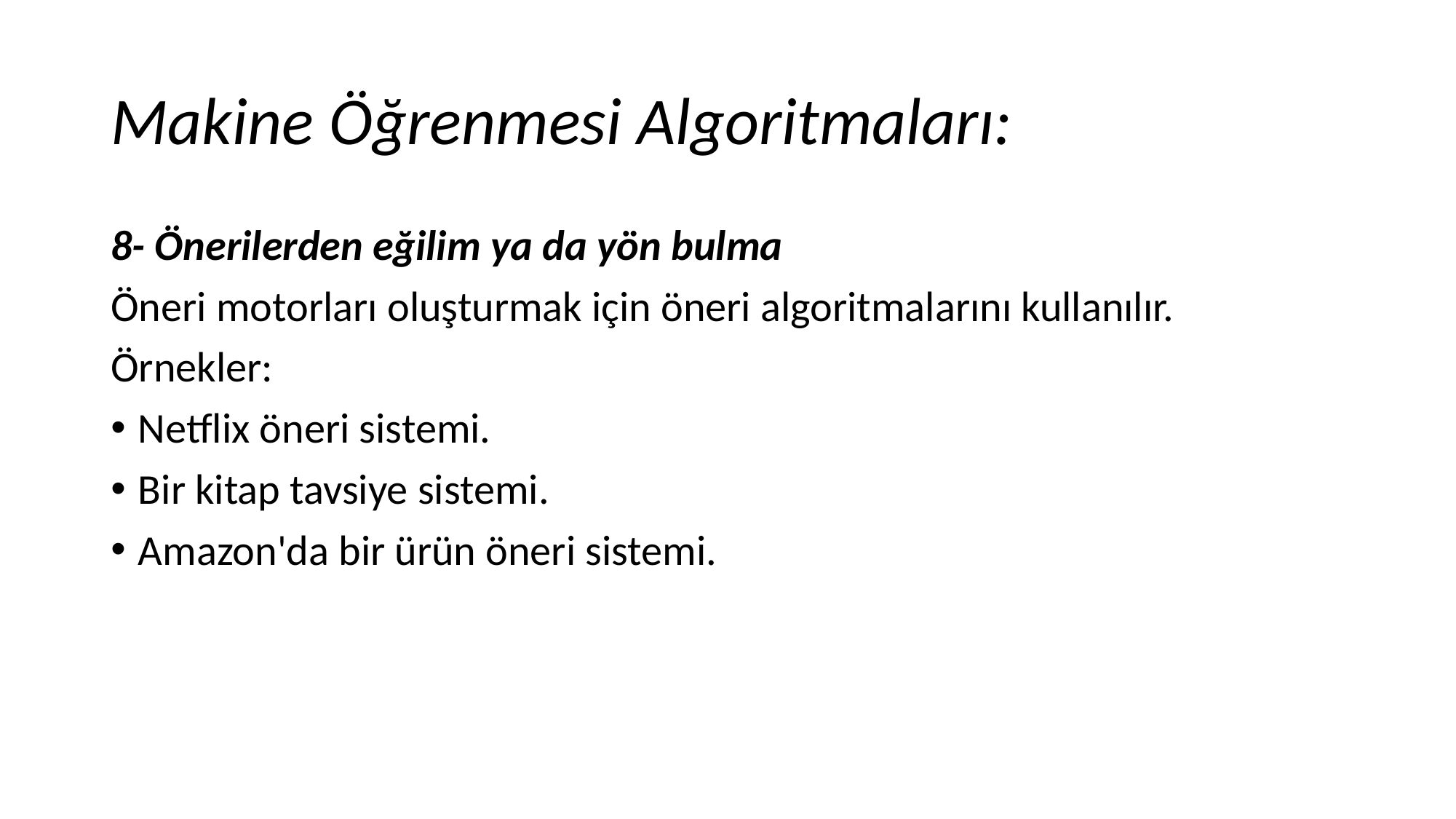

# Makine Öğrenmesi Algoritmaları:
8- Önerilerden eğilim ya da yön bulma
Öneri motorları oluşturmak için öneri algoritmalarını kullanılır.
Örnekler:
Netflix öneri sistemi.
Bir kitap tavsiye sistemi.
Amazon'da bir ürün öneri sistemi.